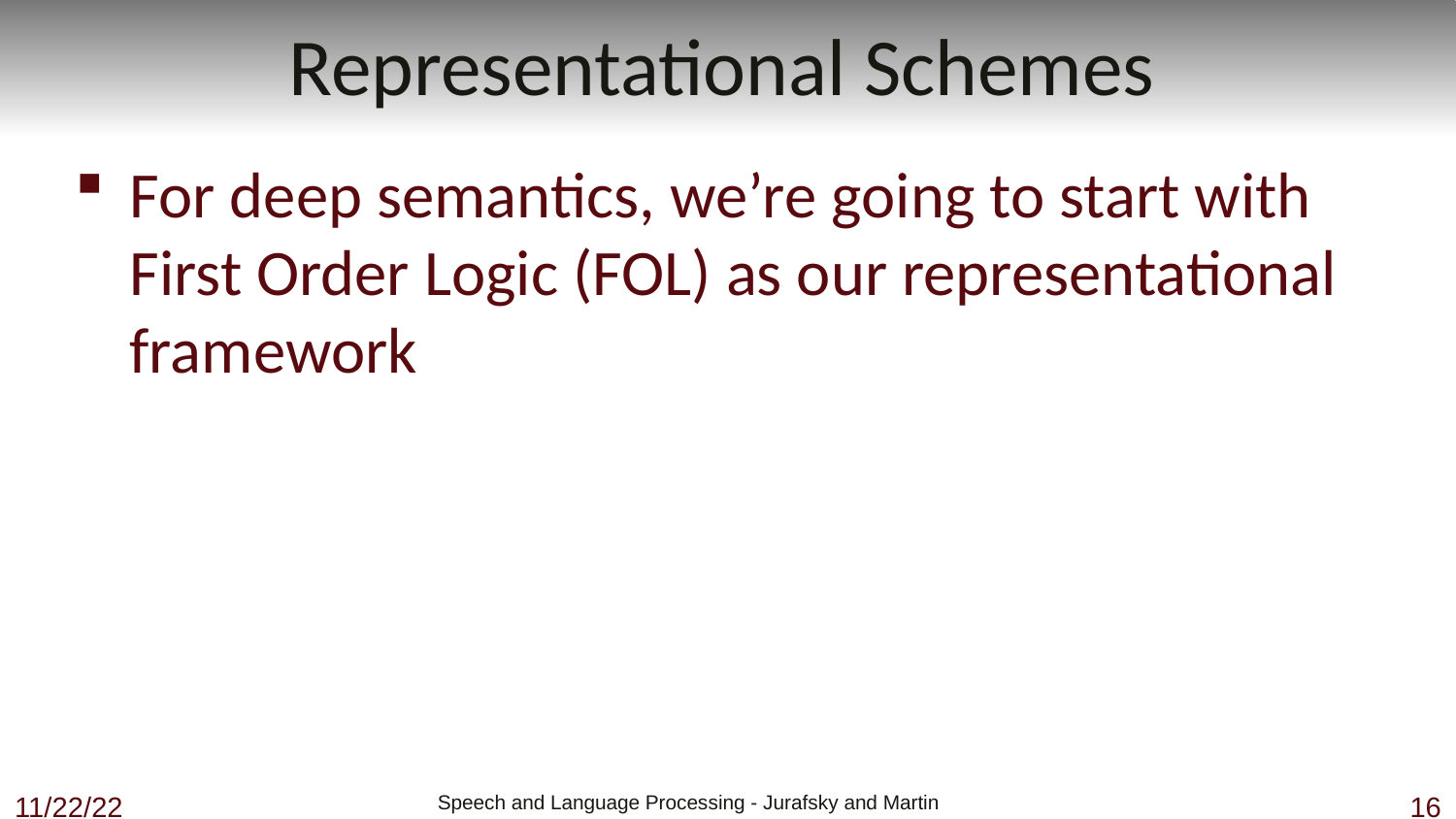

# Representational Schemes
For deep semantics, we’re going to start with First Order Logic (FOL) as our representational framework
11/22/22
                                         Speech and Language Processing - Jurafsky and Martin
16